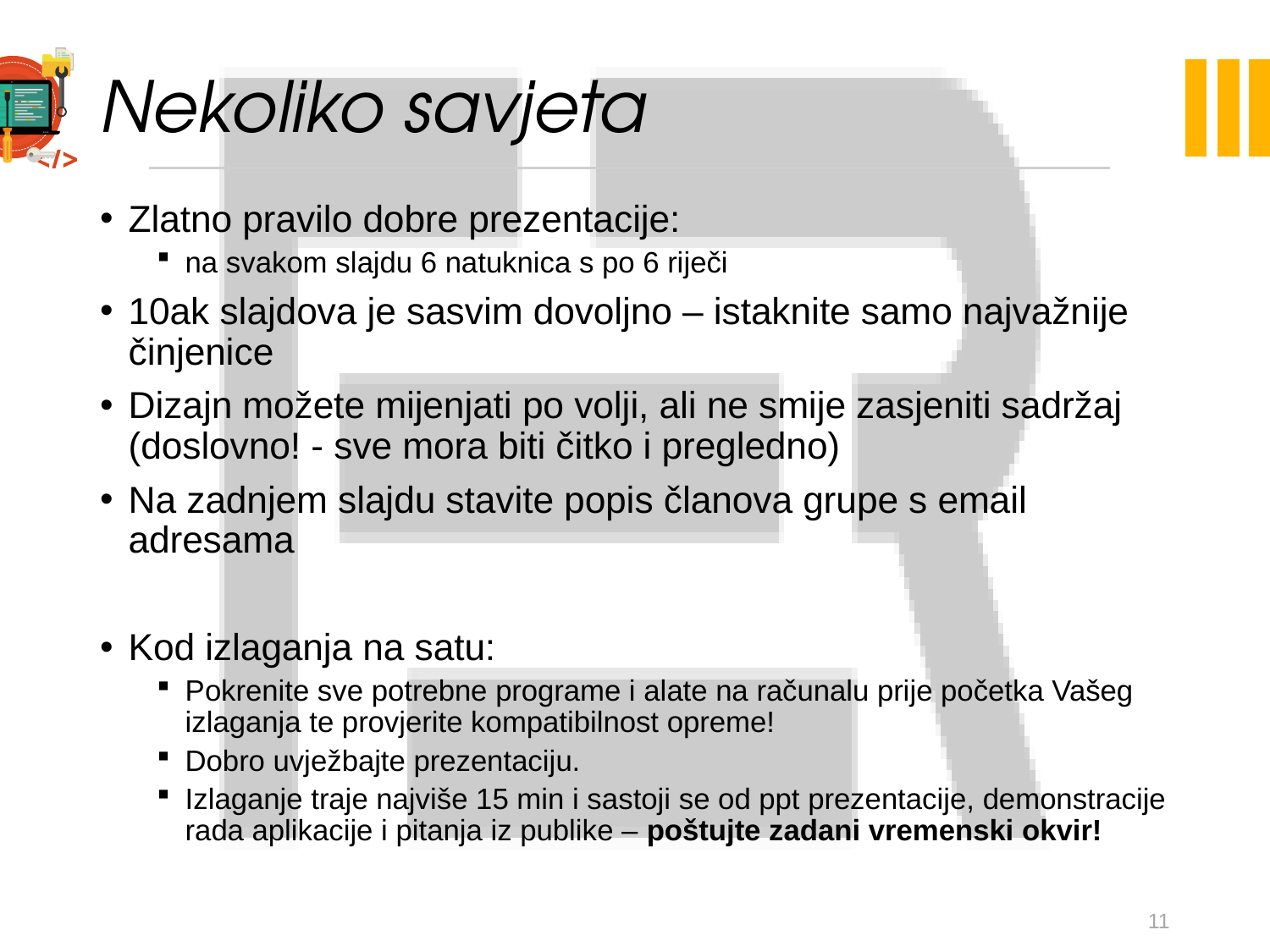

# Nekoliko savjeta
Zlatno pravilo dobre prezentacije:
na svakom slajdu 6 natuknica s po 6 riječi
10ak slajdova je sasvim dovoljno – istaknite samo najvažnije činjenice
Dizajn možete mijenjati po volji, ali ne smije zasjeniti sadržaj (doslovno! - sve mora biti čitko i pregledno)
Na zadnjem slajdu stavite popis članova grupe s email adresama

Kod izlaganja na satu:
Pokrenite sve potrebne programe i alate na računalu prije početka Vašeg izlaganja te provjerite kompatibilnost opreme!
Dobro uvježbajte prezentaciju.
Izlaganje traje najviše 15 min i sastoji se od ppt prezentacije, demonstracije rada aplikacije i pitanja iz publike – poštujte zadani vremenski okvir!

11